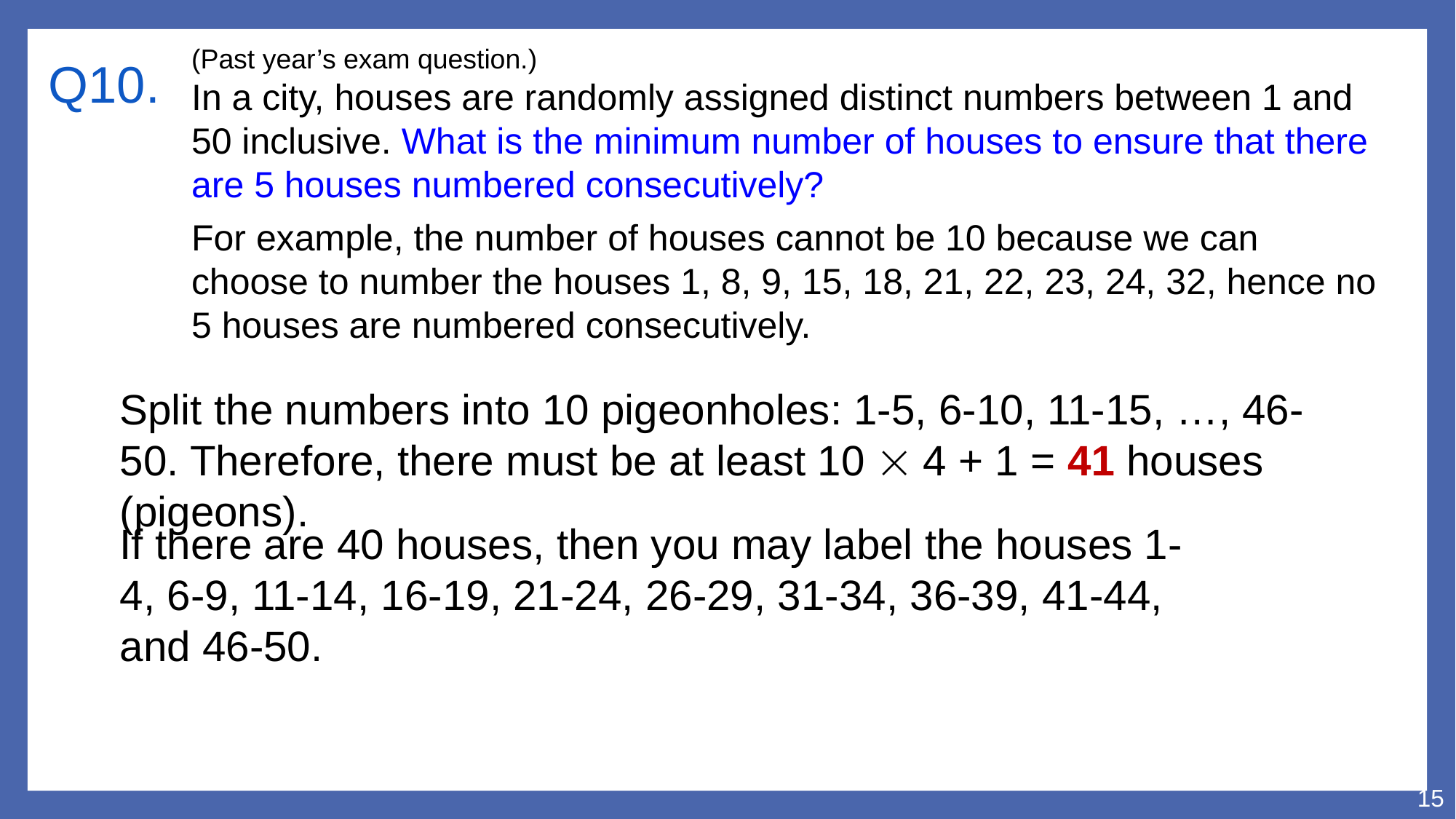

# Q10.
(Past year’s exam question.)
In a city, houses are randomly assigned distinct numbers between 1 and 50 inclusive. What is the minimum number of houses to ensure that there are 5 houses numbered consecutively?
For example, the number of houses cannot be 10 because we can choose to number the houses 1, 8, 9, 15, 18, 21, 22, 23, 24, 32, hence no 5 houses are numbered consecutively.
Split the numbers into 10 pigeonholes: 1-5, 6-10, 11-15, …, 46-50. Therefore, there must be at least 10 × 4 + 1 = 41 houses (pigeons).
If there are 40 houses, then you may label the houses 1-4, 6-9, 11-14, 16-19, 21-24, 26-29, 31-34, 36-39, 41-44, and 46-50.
15